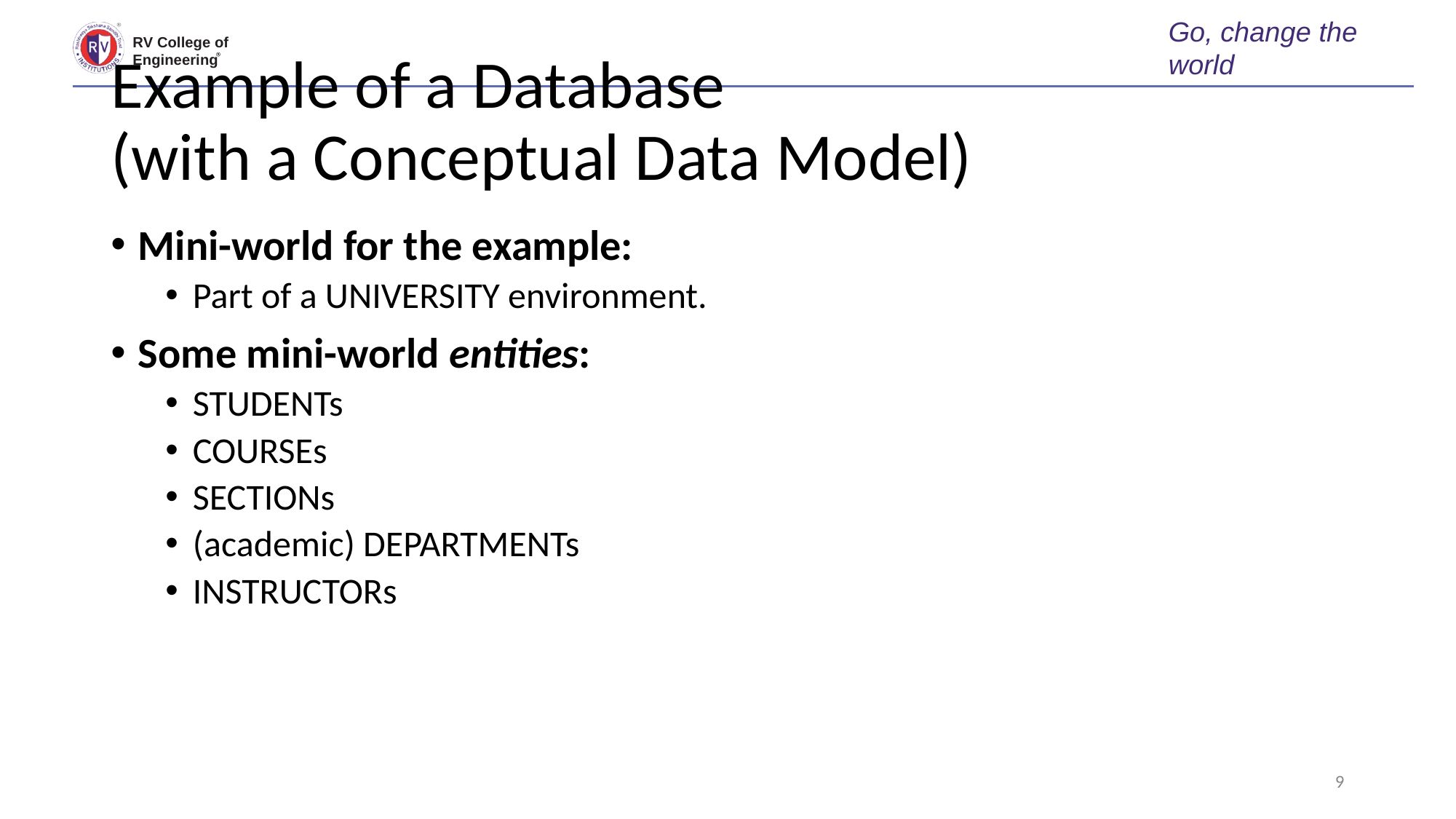

Go, change the world

RV College of
Engineering
# Example of a Database (with a Conceptual Data Model)

Mini-world for the example:
Part of a UNIVERSITY environment.
Some mini-world entities:
STUDENTs
COURSEs
SECTIONs
(academic) DEPARTMENTs
INSTRUCTORs

9